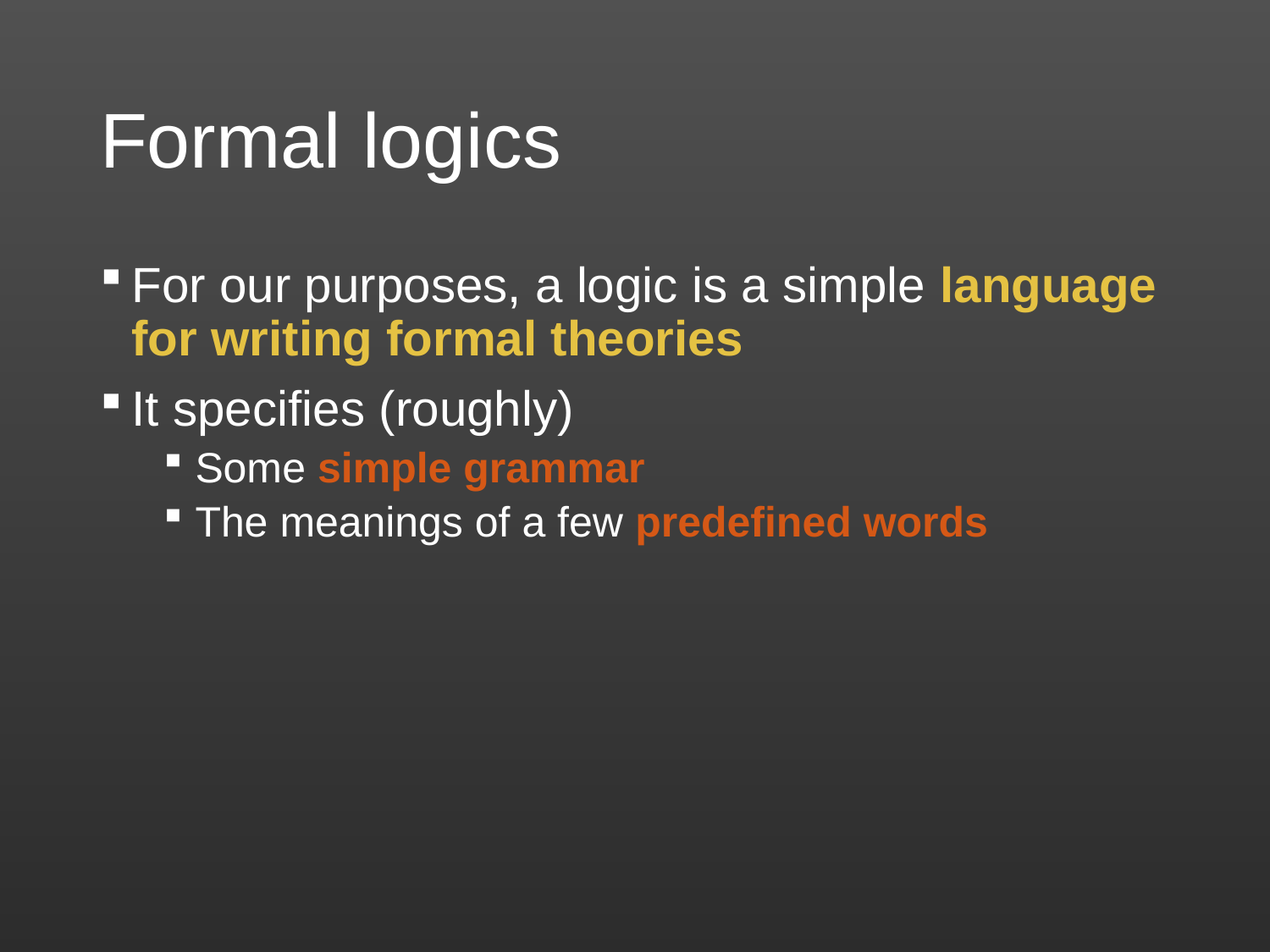

# Formal logics
For our purposes, a logic is a simple language for writing formal theories
It specifies (roughly)
Some simple grammar
The meanings of a few predefined words